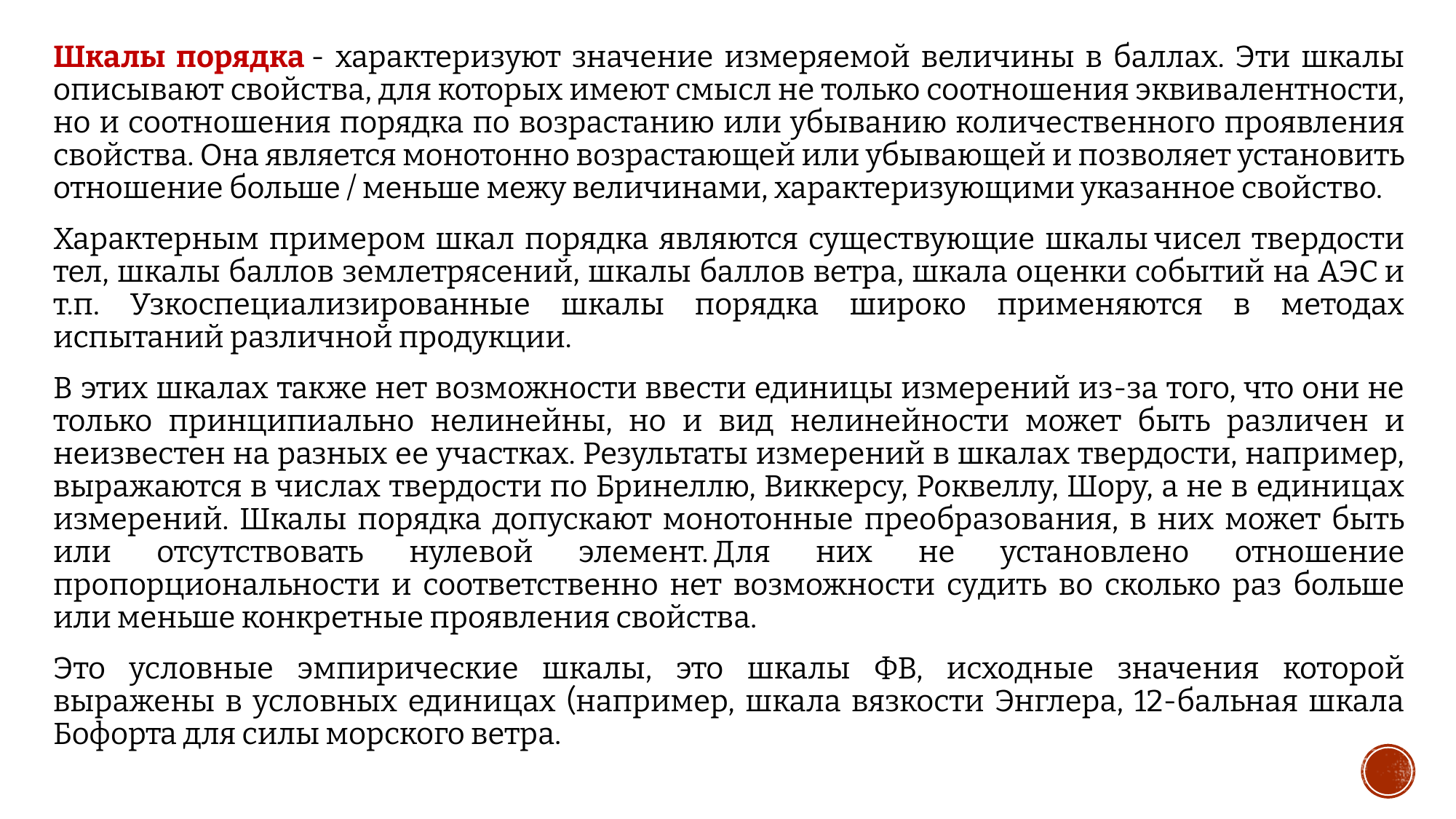

#
Шкалы порядка - характеризуют значение измеряемой величины в баллах. Эти шкалы описывают свойства, для которых имеют смысл не только соотношения эквивалентности, но и соотношения порядка по возрастанию или убыванию количественного проявления свойства. Она является монотонно возрастающей или убывающей и позволяет установить отношение больше / меньше межу величинами, характеризующими указанное свойство.
Характерным примером шкал порядка являются существующие шкалы чисел твердости тел, шкалы баллов землетрясений, шкалы баллов ветра, шкала оценки событий на АЭС и т.п. Узкоспециализированные шкалы порядка широко применяются в методах испытаний различной продукции.
В этих шкалах также нет возможности ввести единицы измерений из-за того, что они не только принципиально нелинейны, но и вид нелинейности может быть различен и неизвестен на разных ее участках. Результаты измерений в шкалах твердости, например, выражаются в числах твердости по Бринеллю, Виккерсу, Роквеллу, Шору, а не в единицах измерений. Шкалы порядка допускают монотонные преобразования, в них может быть или отсутствовать нулевой элемент. Для них не установлено отношение пропорциональности и соответственно нет возможности судить во сколько раз больше или меньше конкретные проявления свойства.
Это условные эмпирические шкалы, это шкалы ФВ, исходные значения которой выражены в условных единицах (например, шкала вязкости Энглера, 12-бальная шкала Бофорта для силы морского ветра.